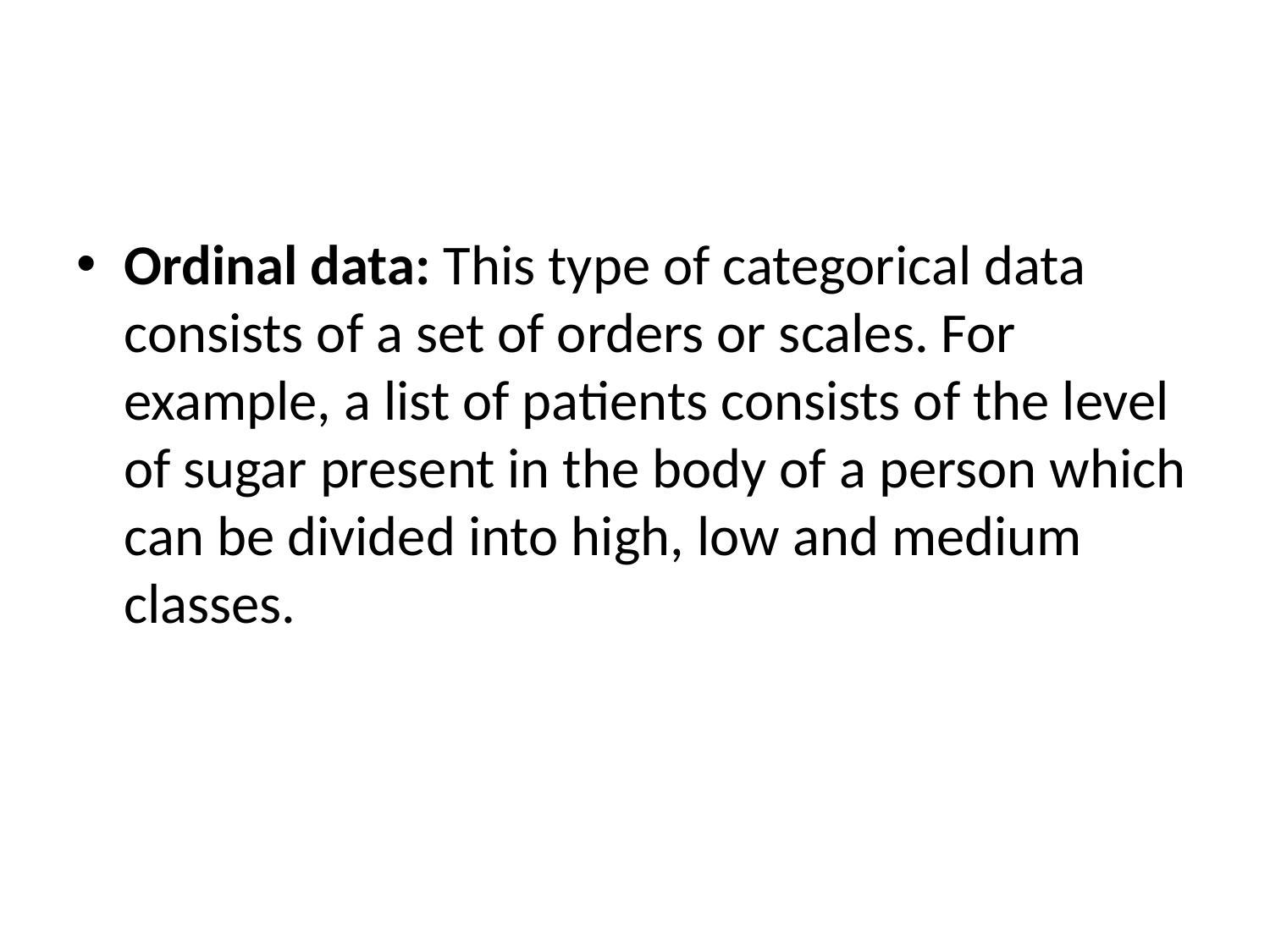

#
Ordinal data: This type of categorical data consists of a set of orders or scales. For example, a list of patients consists of the level of sugar present in the body of a person which can be divided into high, low and medium classes.